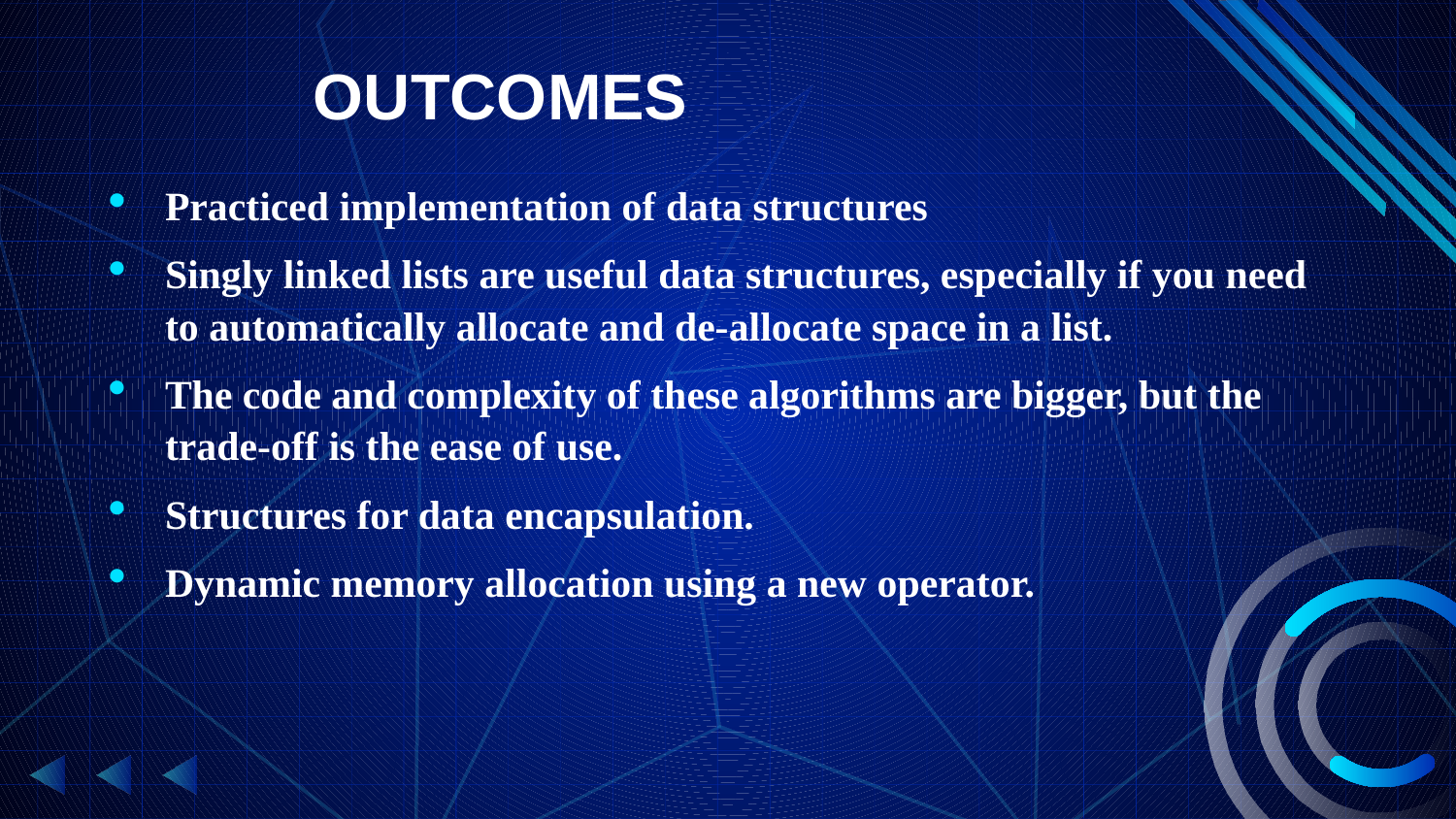

OUTCOMES
Practiced implementation of data structures
Singly linked lists are useful data structures, especially if you need to automatically allocate and de-allocate space in a list.
The code and complexity of these algorithms are bigger, but the trade-off is the ease of use.
Structures for data encapsulation.
Dynamic memory allocation using a new operator.